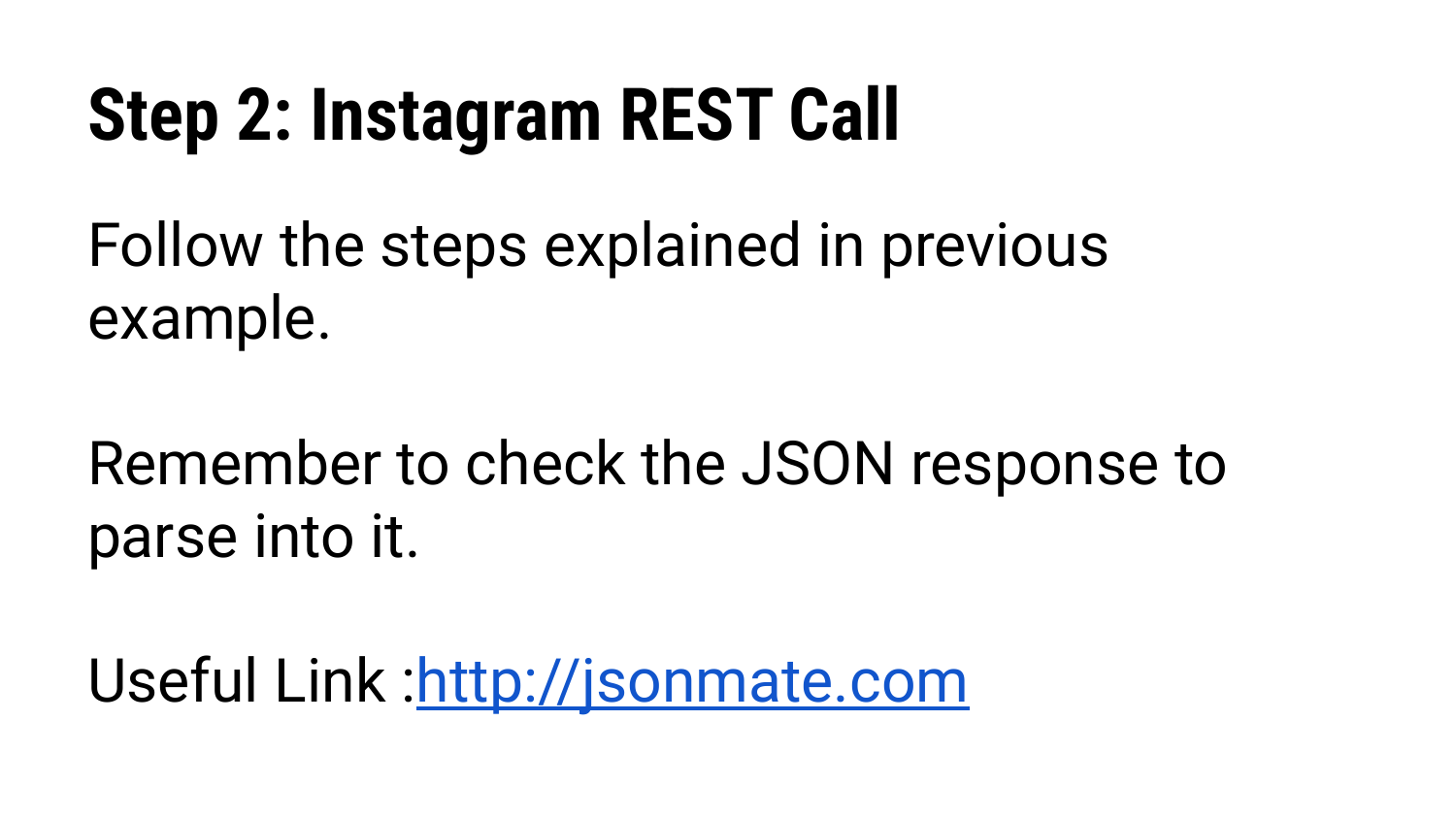

# Step 2: Instagram REST Call
Follow the steps explained in previous example.

Remember to check the JSON response to parse into it.

Useful Link :http://jsonmate.com